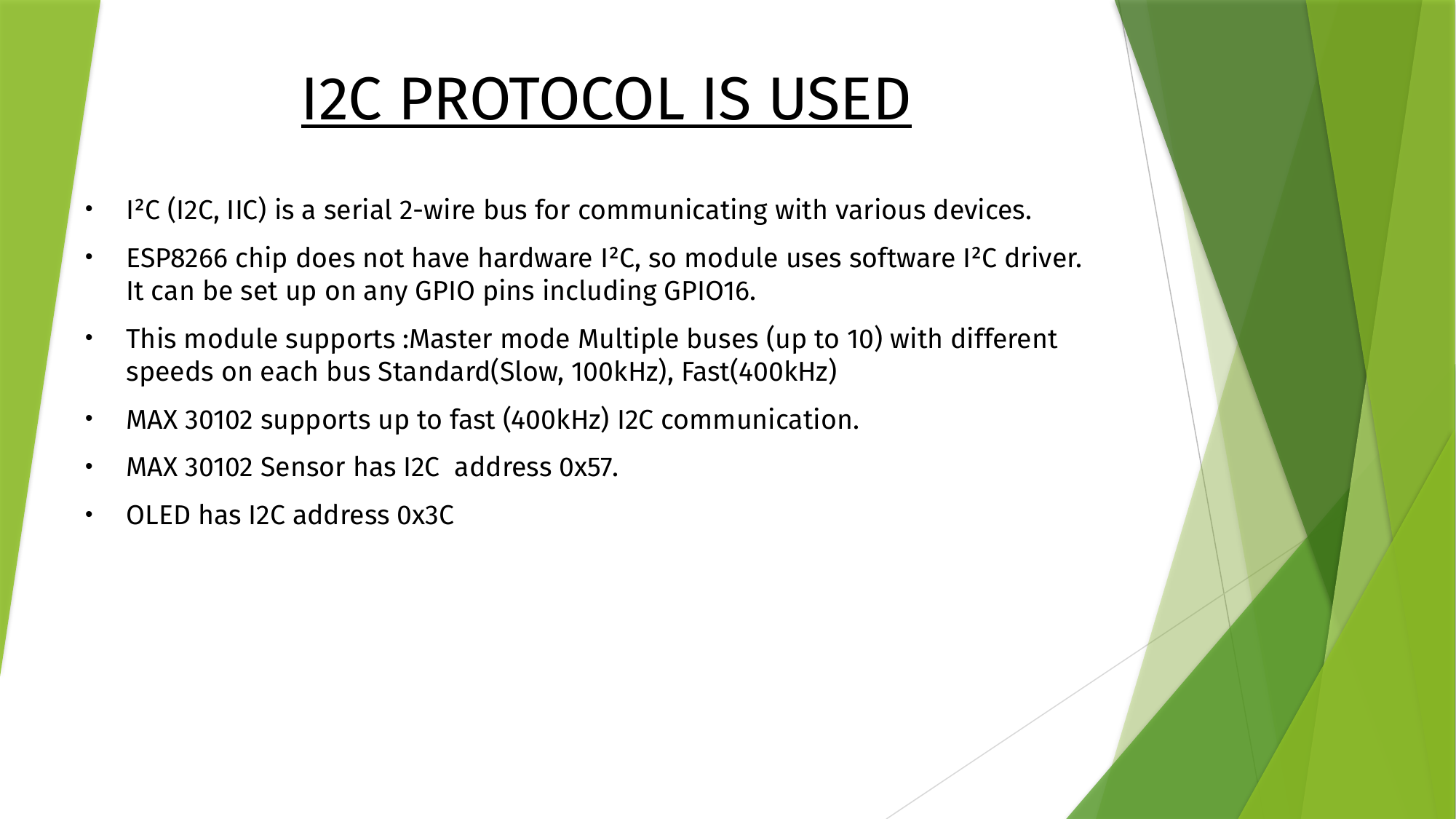

# I2C PROTOCOL IS USED
I²C (I2C, IIC) is a serial 2-wire bus for communicating with various devices.
ESP8266 chip does not have hardware I²C, so module uses software I²C driver. It can be set up on any GPIO pins including GPIO16.
This module supports :Master mode Multiple buses (up to 10) with different speeds on each bus Standard(Slow, 100kHz), Fast(400kHz)
MAX 30102 supports up to fast (400kHz) I2C communication.
MAX 30102 Sensor has I2C  address 0x57.
OLED has I2C address 0x3C